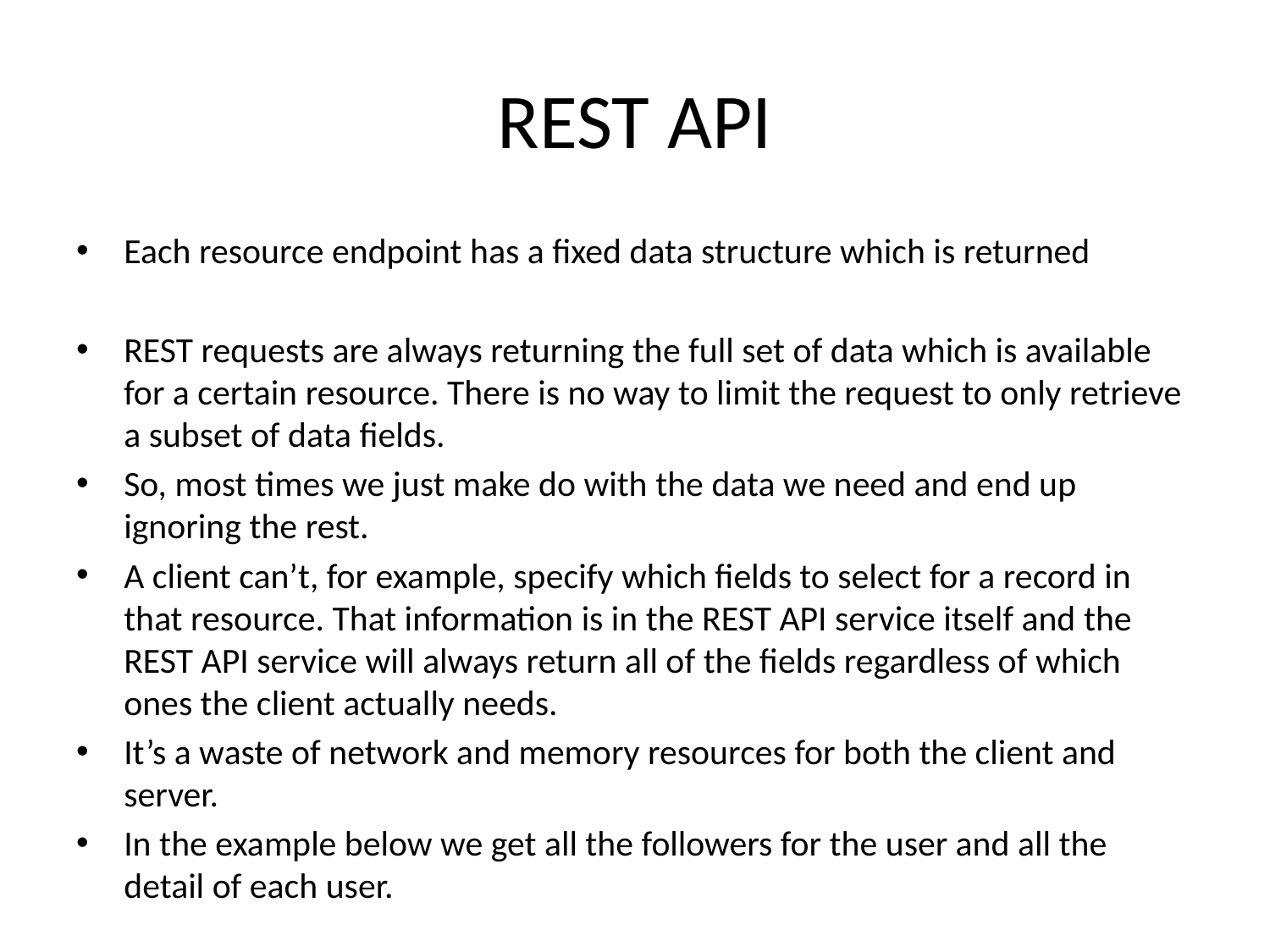

# REST API
Each resource endpoint has a fixed data structure which is returned

REST requests are always returning the full set of data which is available for a certain resource. There is no way to limit the request to only retrieve a subset of data fields.
So, most times we just make do with the data we need and end up ignoring the rest.
A client can’t, for example, specify which fields to select for a record in that resource. That information is in the REST API service itself and the REST API service will always return all of the fields regardless of which ones the client actually needs.
It’s a waste of network and memory resources for both the client and server.
In the example below we get all the followers for the user and all the detail of each user.